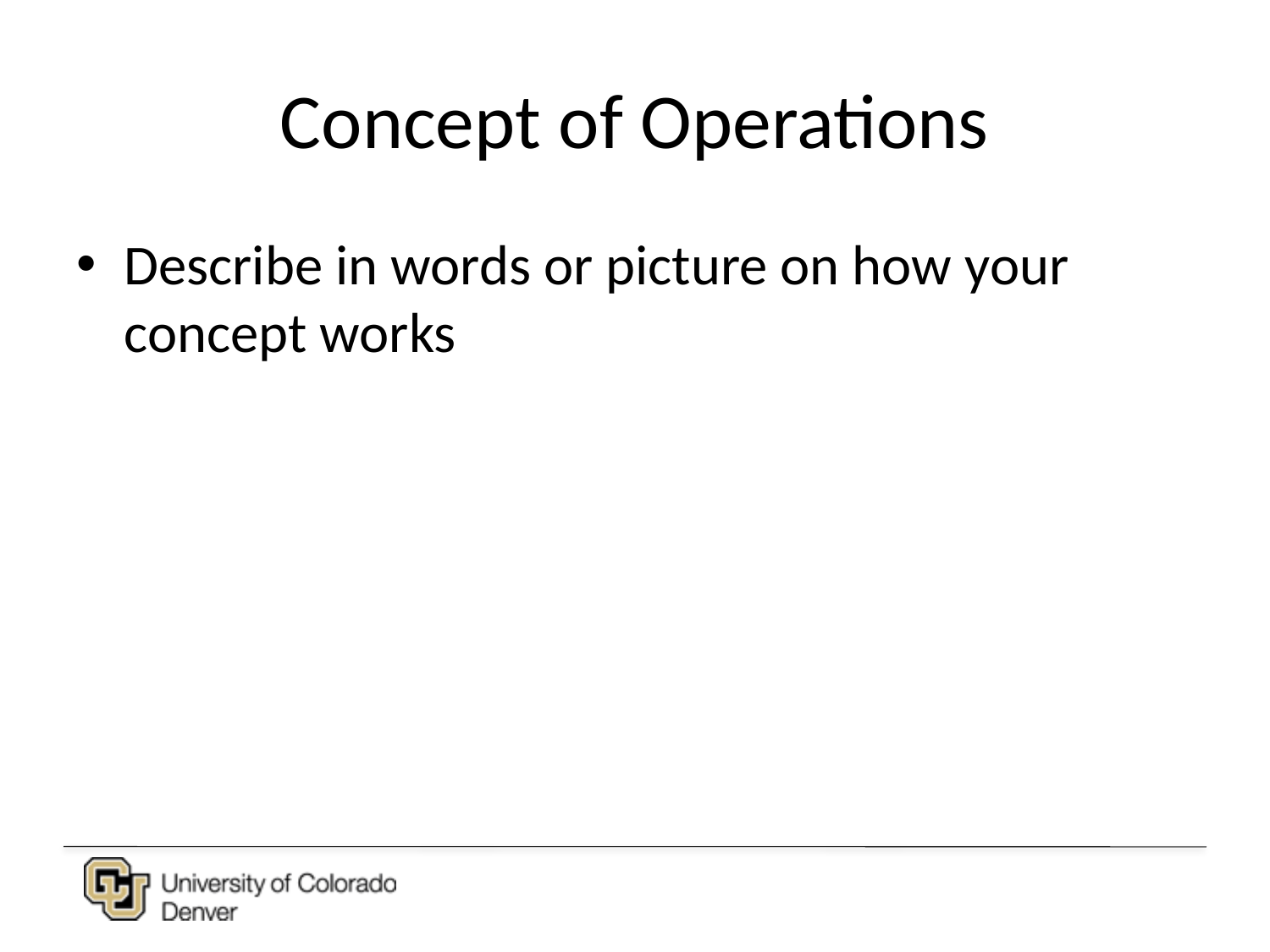

# Concept of Operations
Describe in words or picture on how your concept works